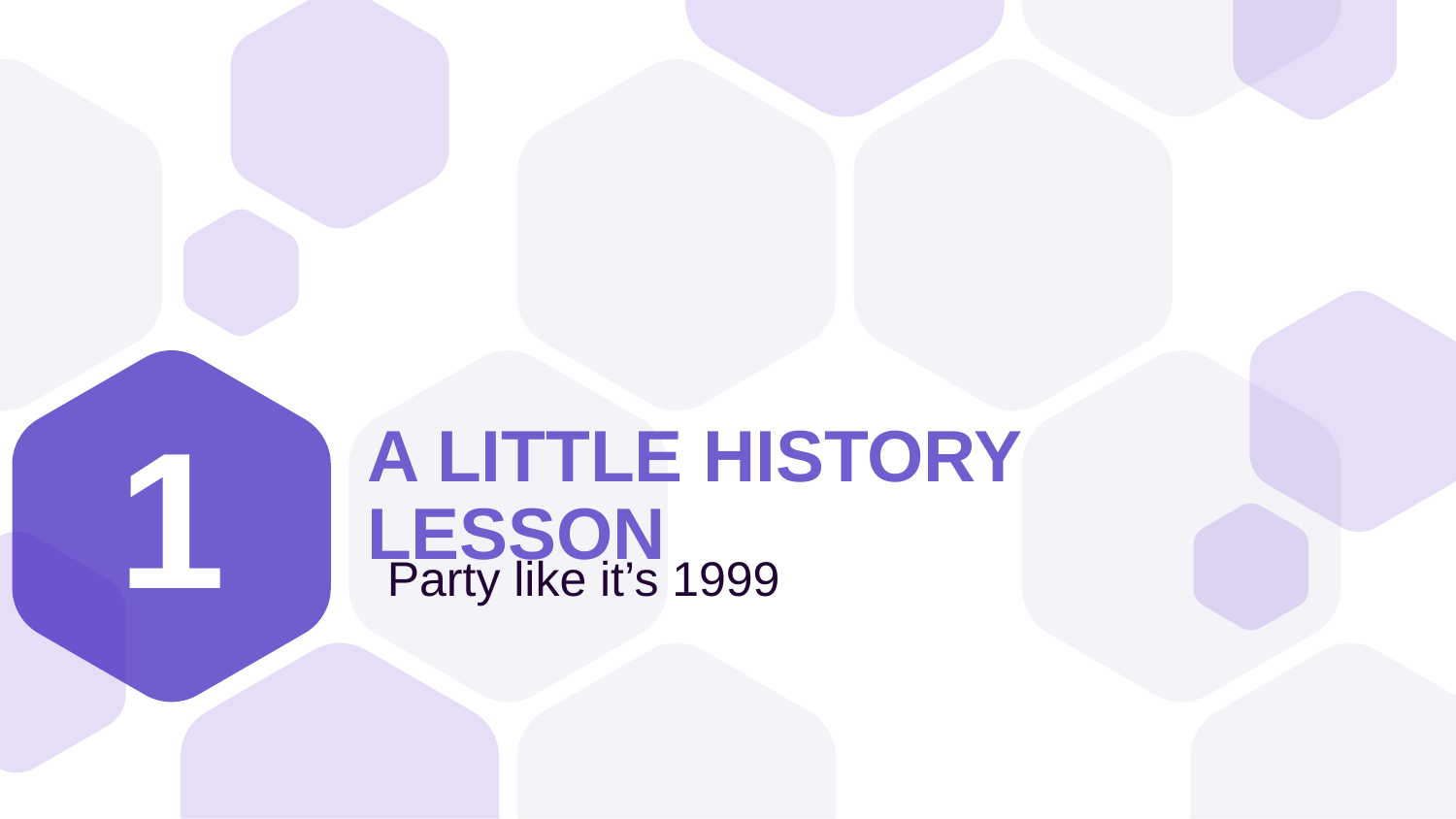

1
# A LITTLE HISTORY LESSON
Party like it’s 1999